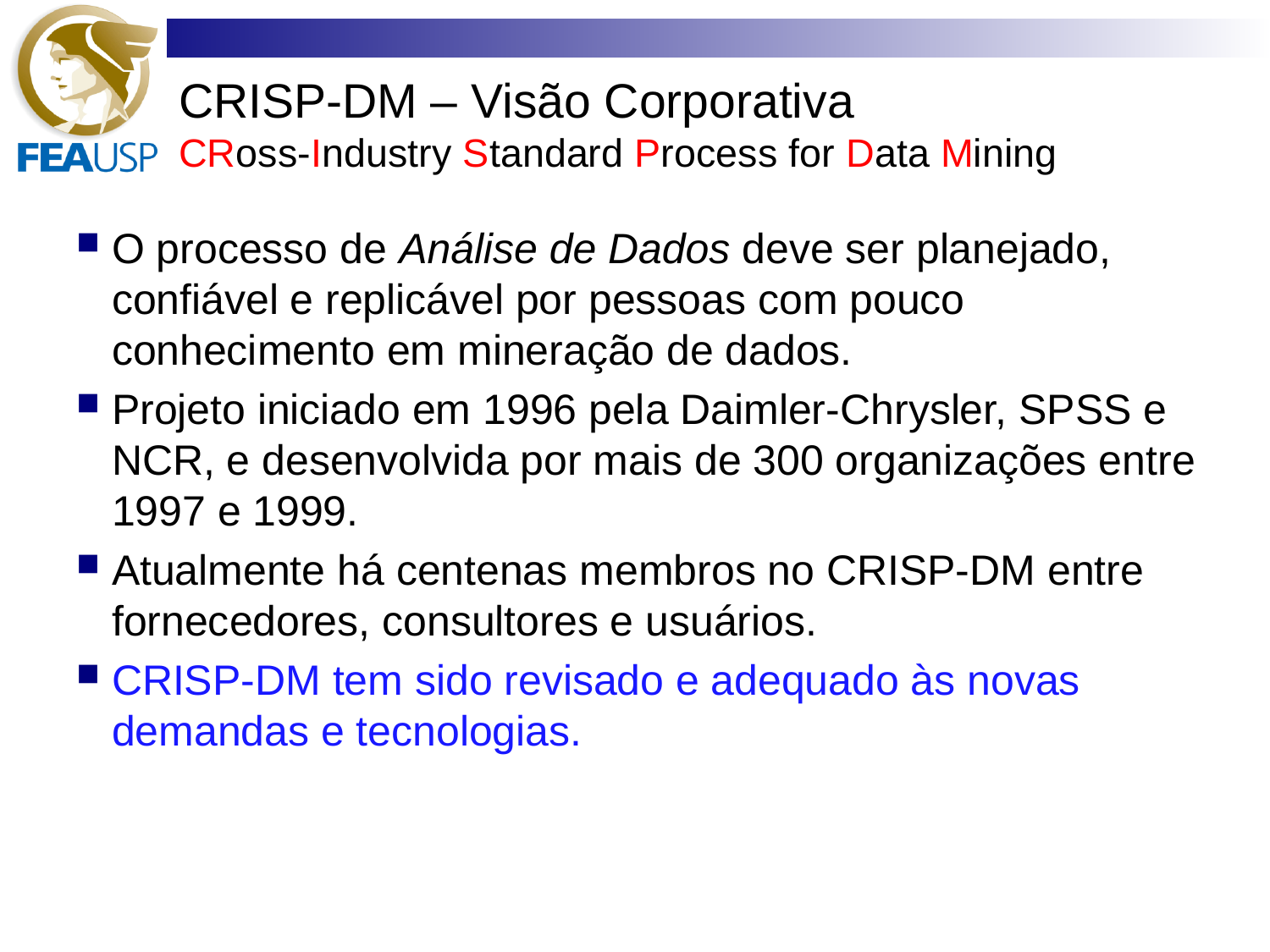

# CRISP-DM – Visão Corporativa CRoss-Industry Standard Process for Data Mining
O processo de Análise de Dados deve ser planejado, confiável e replicável por pessoas com pouco conhecimento em mineração de dados.
Projeto iniciado em 1996 pela Daimler-Chrysler, SPSS e NCR, e desenvolvida por mais de 300 organizações entre 1997 e 1999.
Atualmente há centenas membros no CRISP-DM entre fornecedores, consultores e usuários.
CRISP-DM tem sido revisado e adequado às novas demandas e tecnologias.